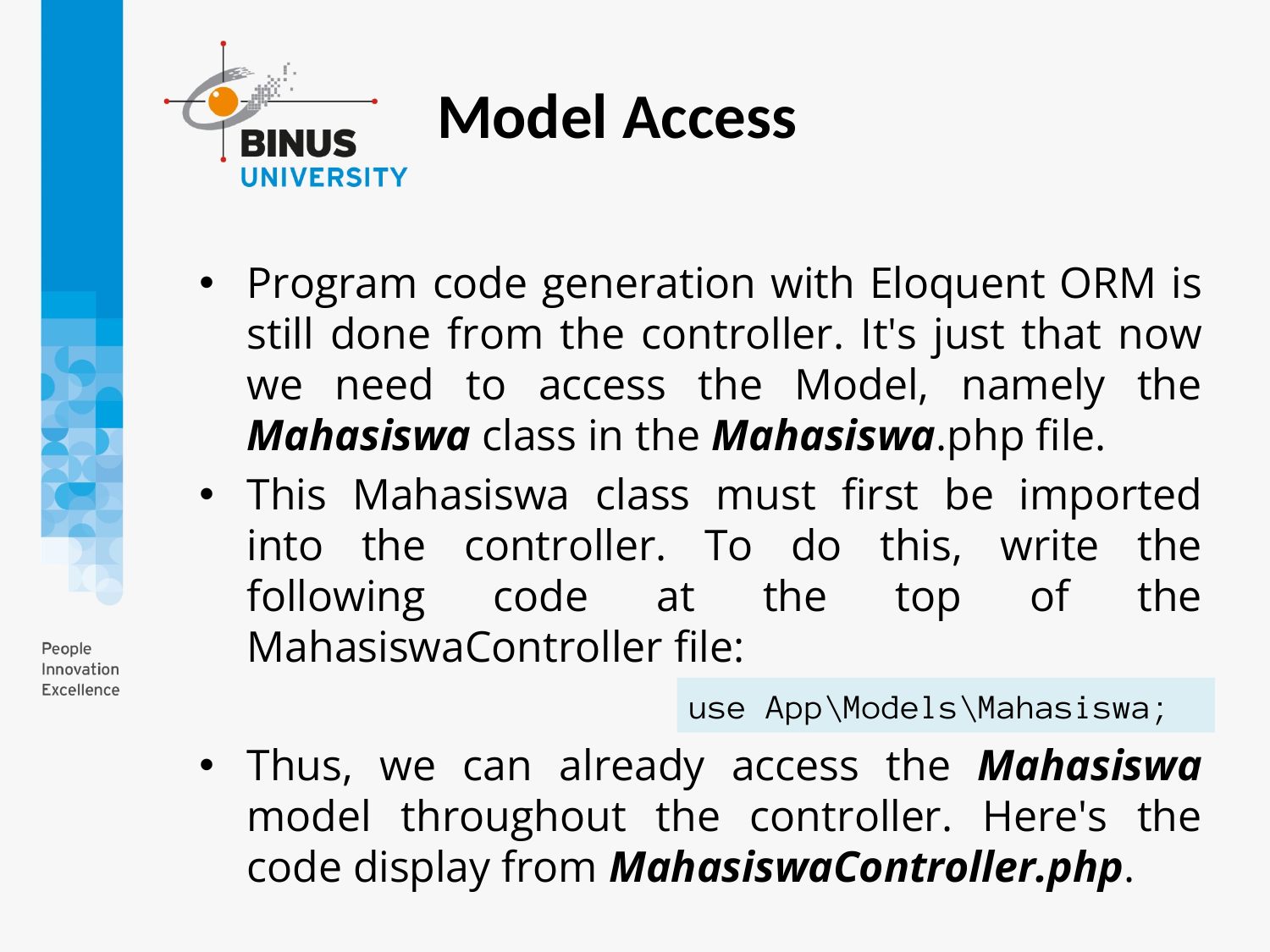

Model Access
Program code generation with Eloquent ORM is still done from the controller. It's just that now we need to access the Model, namely the Mahasiswa class in the Mahasiswa.php file.
This Mahasiswa class must first be imported into the controller. To do this, write the following code at the top of the MahasiswaController file:

Thus, we can already access the Mahasiswa model throughout the controller. Here's the code display from MahasiswaController.php.
use App\Models\Mahasiswa;